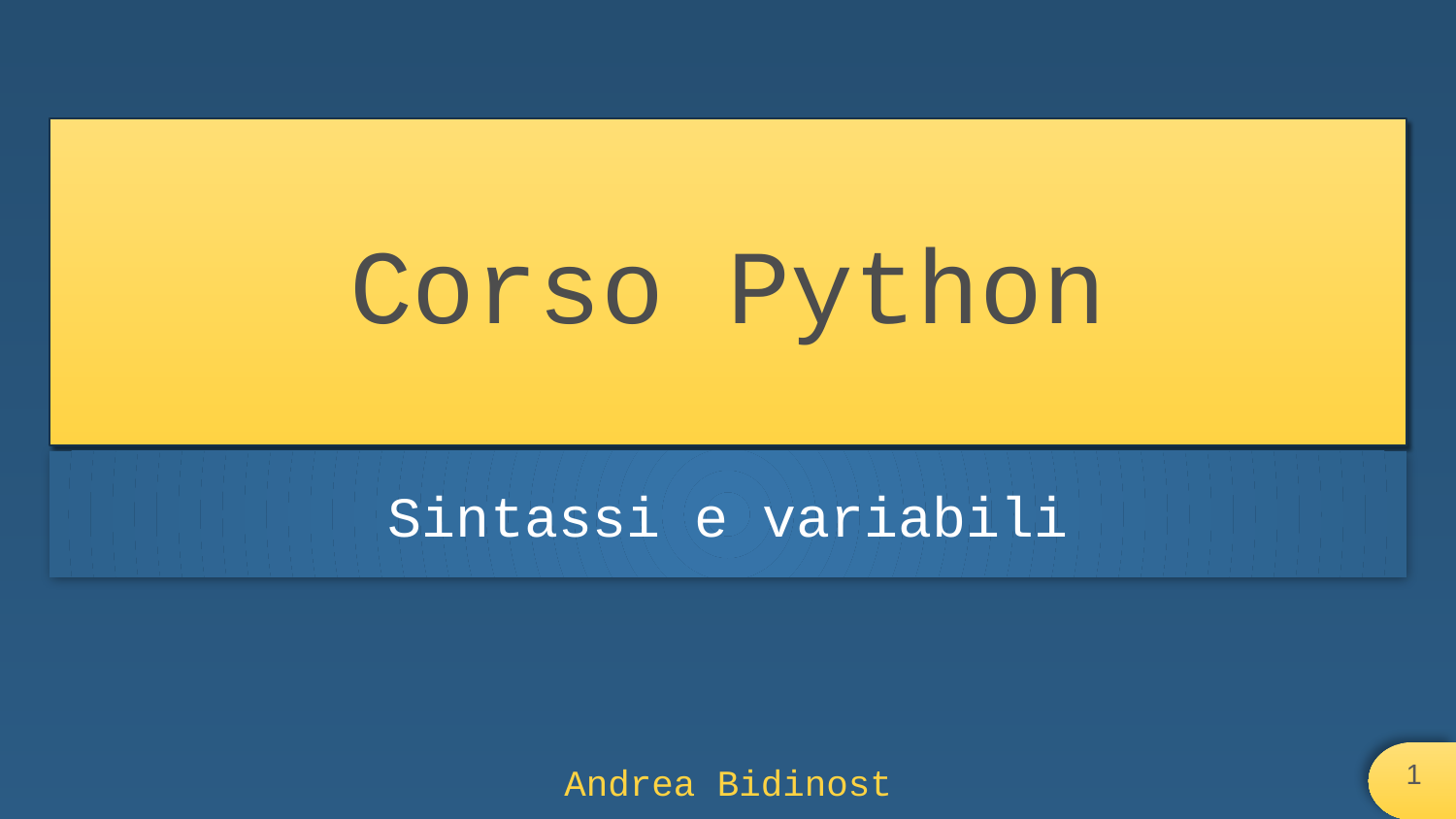

# Corso Python
Sintassi e variabili
1
Andrea Bidinost